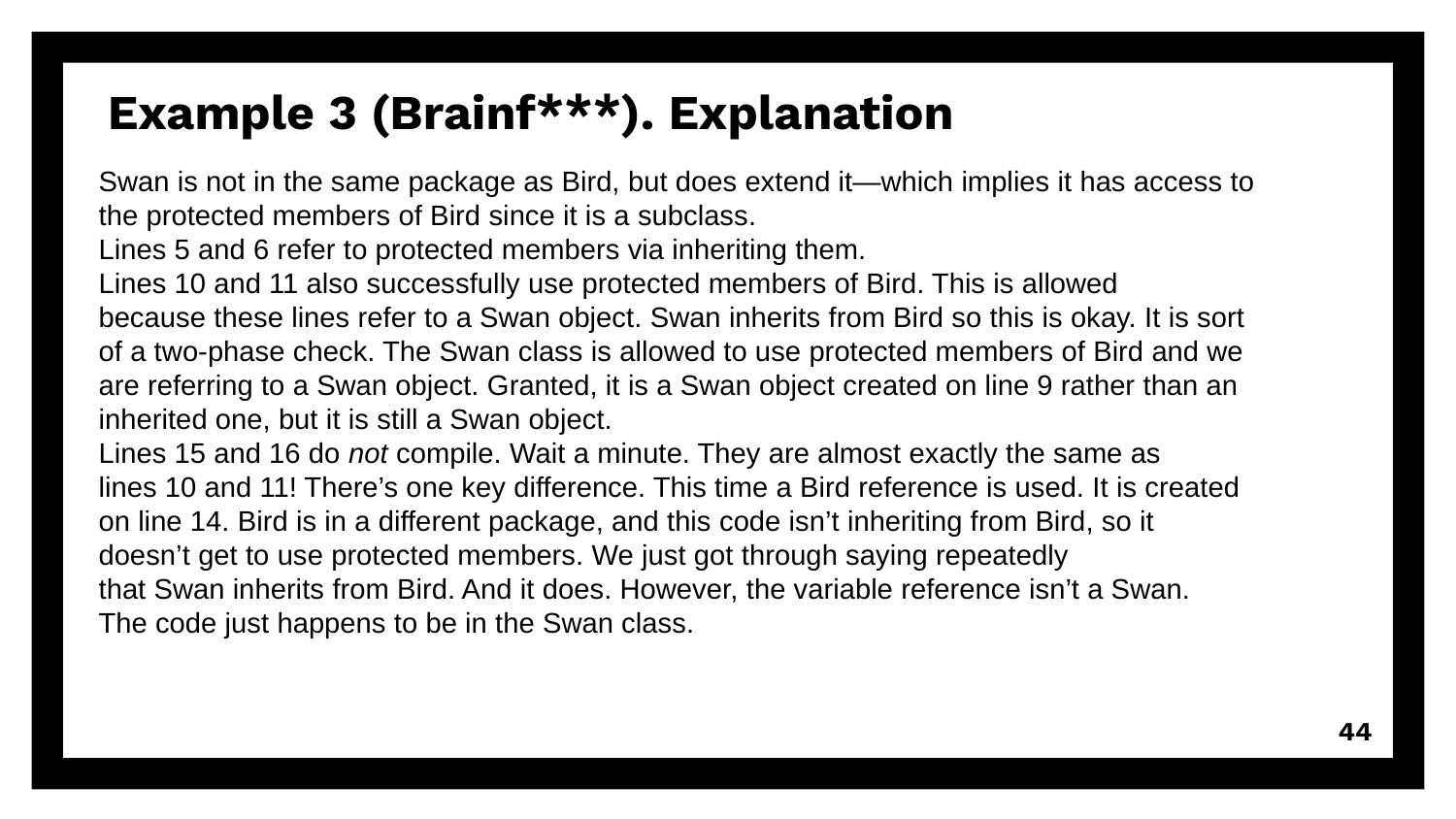

# Example 3 (Brainf***). Explanation

Swan is not in the same package as Bird, but does extend it—which implies it has access to the protected members of Bird since it is a subclass.
Lines 5 and 6 refer to protected members via inheriting them.
Lines 10 and 11 also successfully use protected members of Bird. This is allowed
because these lines refer to a Swan object. Swan inherits from Bird so this is okay. It is sort
of a two-phase check. The Swan class is allowed to use protected members of Bird and we
are referring to a Swan object. Granted, it is a Swan object created on line 9 rather than an
inherited one, but it is still a Swan object.
Lines 15 and 16 do not compile. Wait a minute. They are almost exactly the same as
lines 10 and 11! There’s one key difference. This time a Bird reference is used. It is created
on line 14. Bird is in a different package, and this code isn’t inheriting from Bird, so it
doesn’t get to use protected members. We just got through saying repeatedly
that Swan inherits from Bird. And it does. However, the variable reference isn’t a Swan.
The code just happens to be in the Swan class.
44